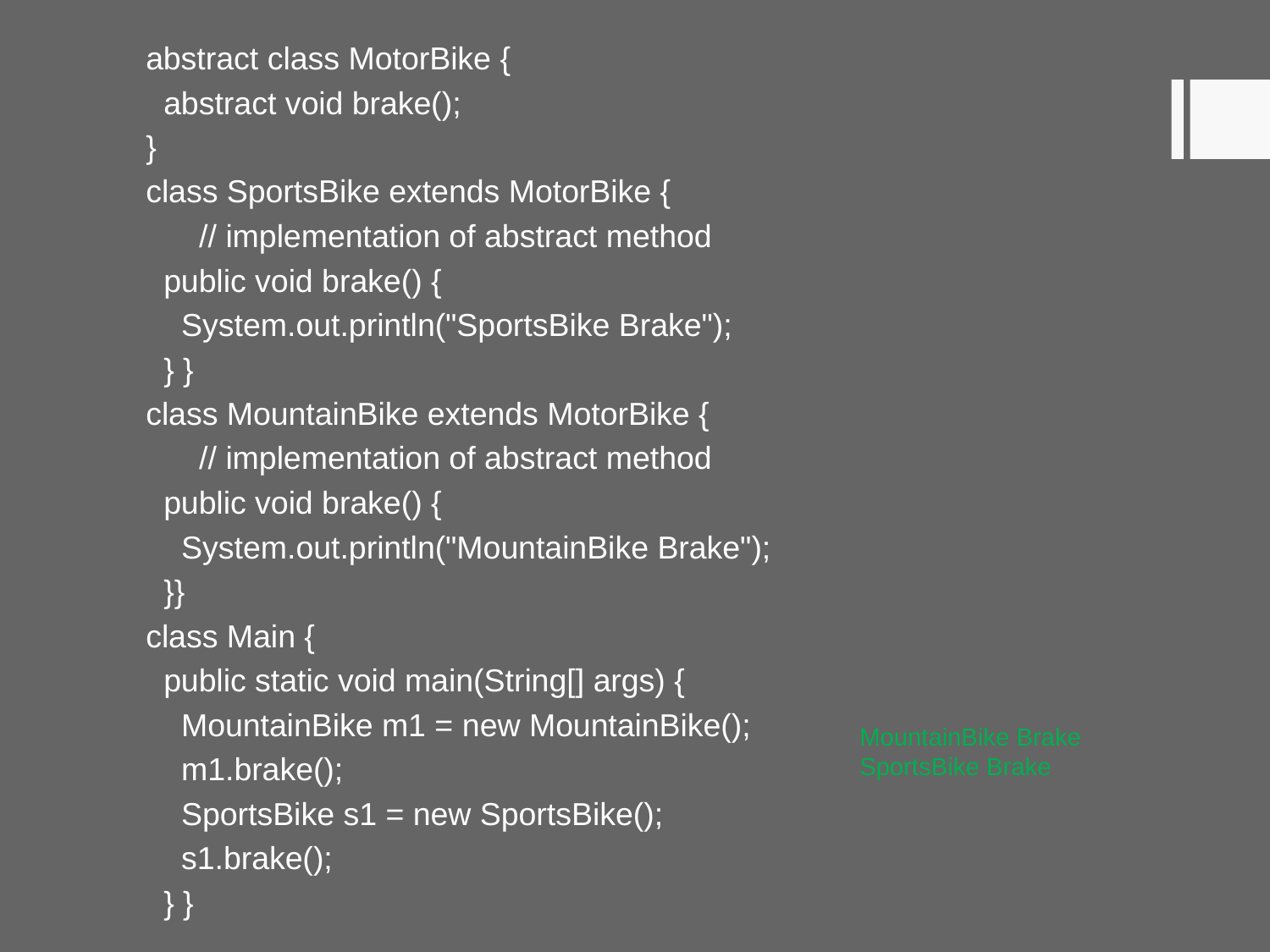

abstract class MotorBike {
  abstract void brake();
}
class SportsBike extends MotorBike {
      // implementation of abstract method
  public void brake() {
    System.out.println("SportsBike Brake");
  } }
class MountainBike extends MotorBike {
      // implementation of abstract method
  public void brake() {
    System.out.println("MountainBike Brake");
  }}
class Main {
  public static void main(String[] args) {
    MountainBike m1 = new MountainBike();
    m1.brake();
    SportsBike s1 = new SportsBike();
    s1.brake();
  } }
MountainBike Brake
SportsBike Brake